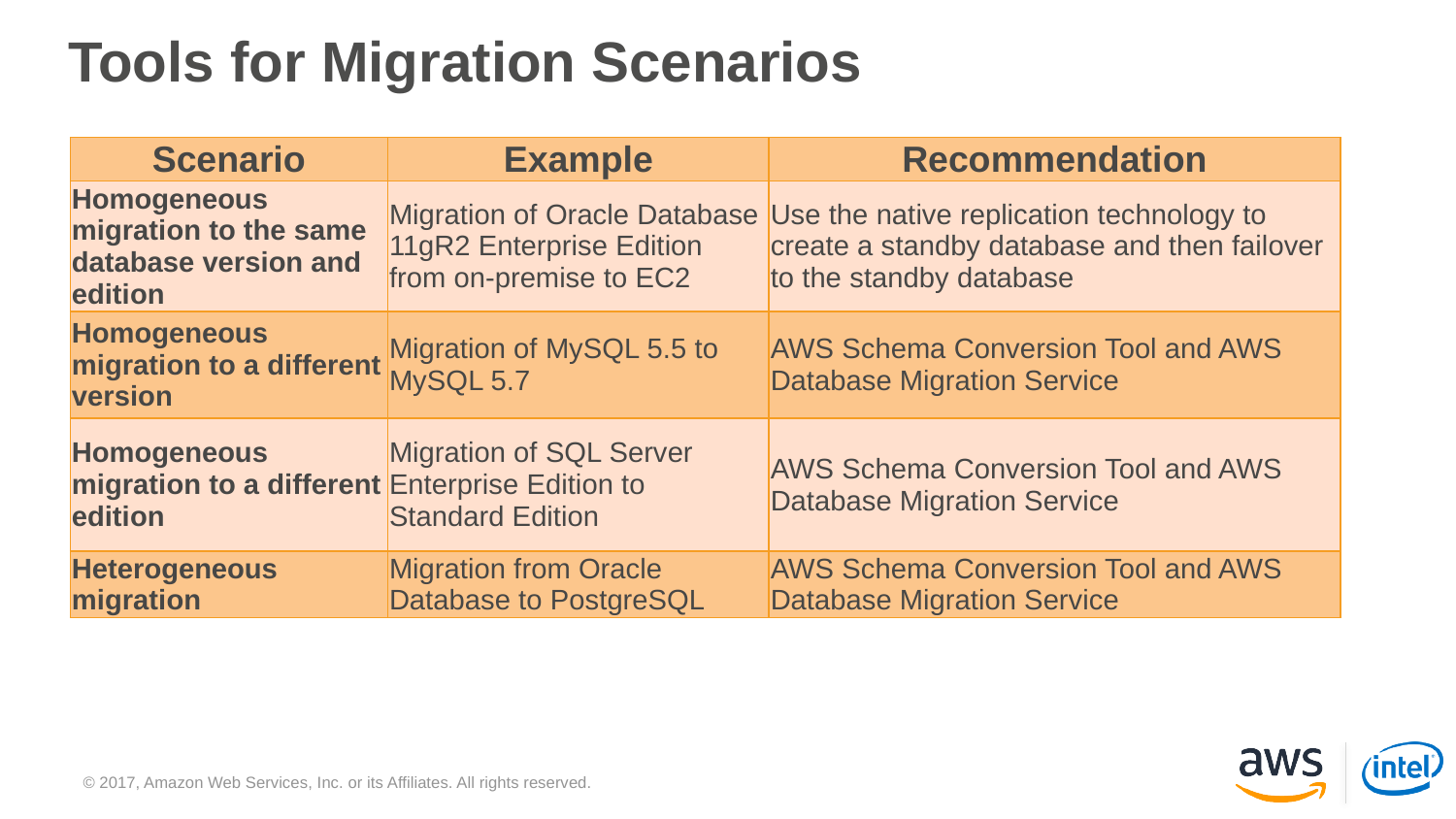

# Tools for Migration Scenarios
| Scenario | Example | Recommendation |
| --- | --- | --- |
| Homogeneous migration to the same database version and edition | Migration of Oracle Database 11gR2 Enterprise Edition from on-premise to EC2 | Use the native replication technology to create a standby database and then failover to the standby database |
| Homogeneous migration to a different version | Migration of MySQL 5.5 to MySQL 5.7 | AWS Schema Conversion Tool and AWS Database Migration Service |
| Homogeneous migration to a different edition | Migration of SQL Server Enterprise Edition to Standard Edition | AWS Schema Conversion Tool and AWS Database Migration Service |
| Heterogeneous migration | Migration from Oracle Database to PostgreSQL | AWS Schema Conversion Tool and AWS Database Migration Service |